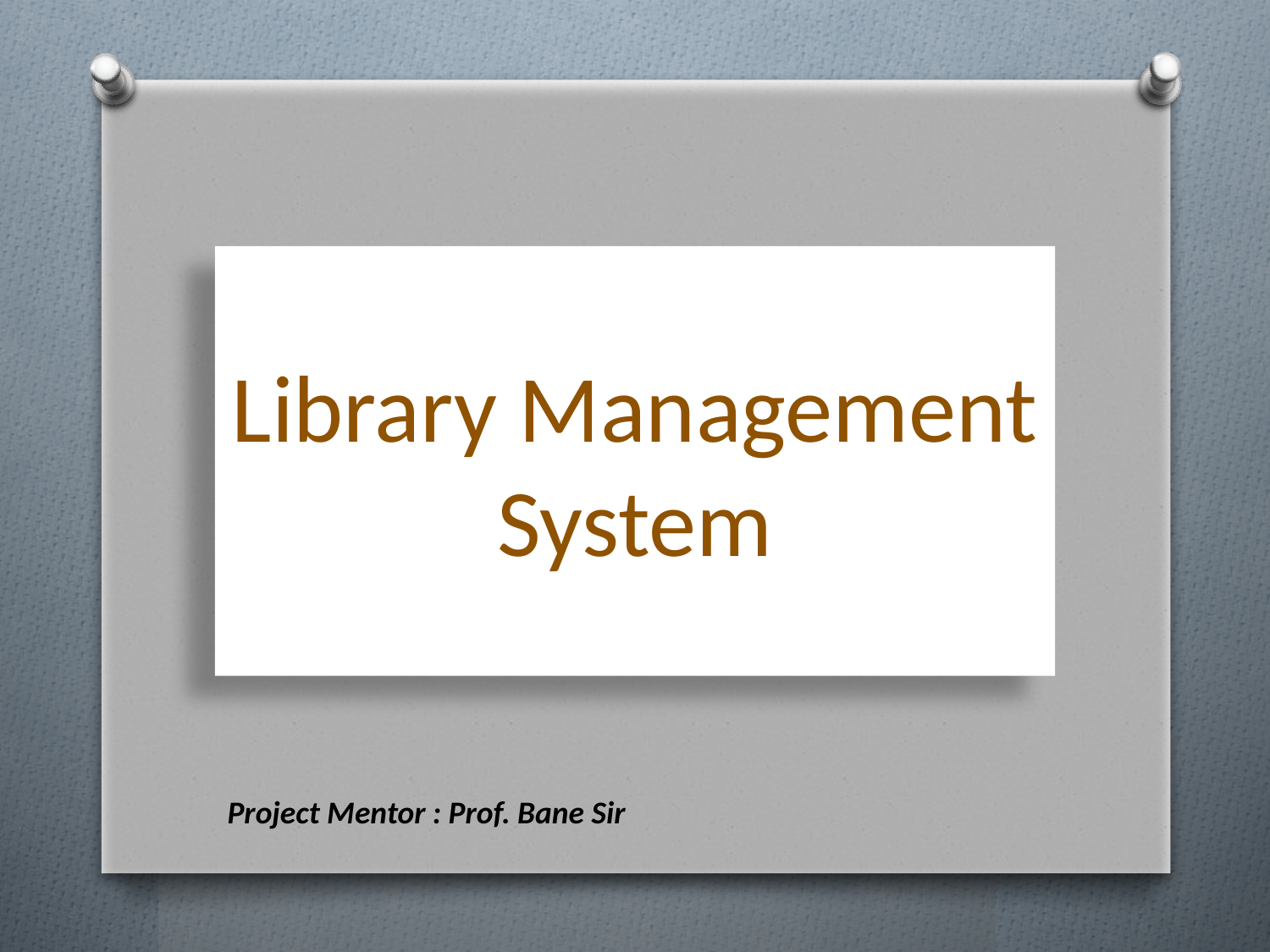

Library Management
System
Project Mentor : Prof. Bane Sir